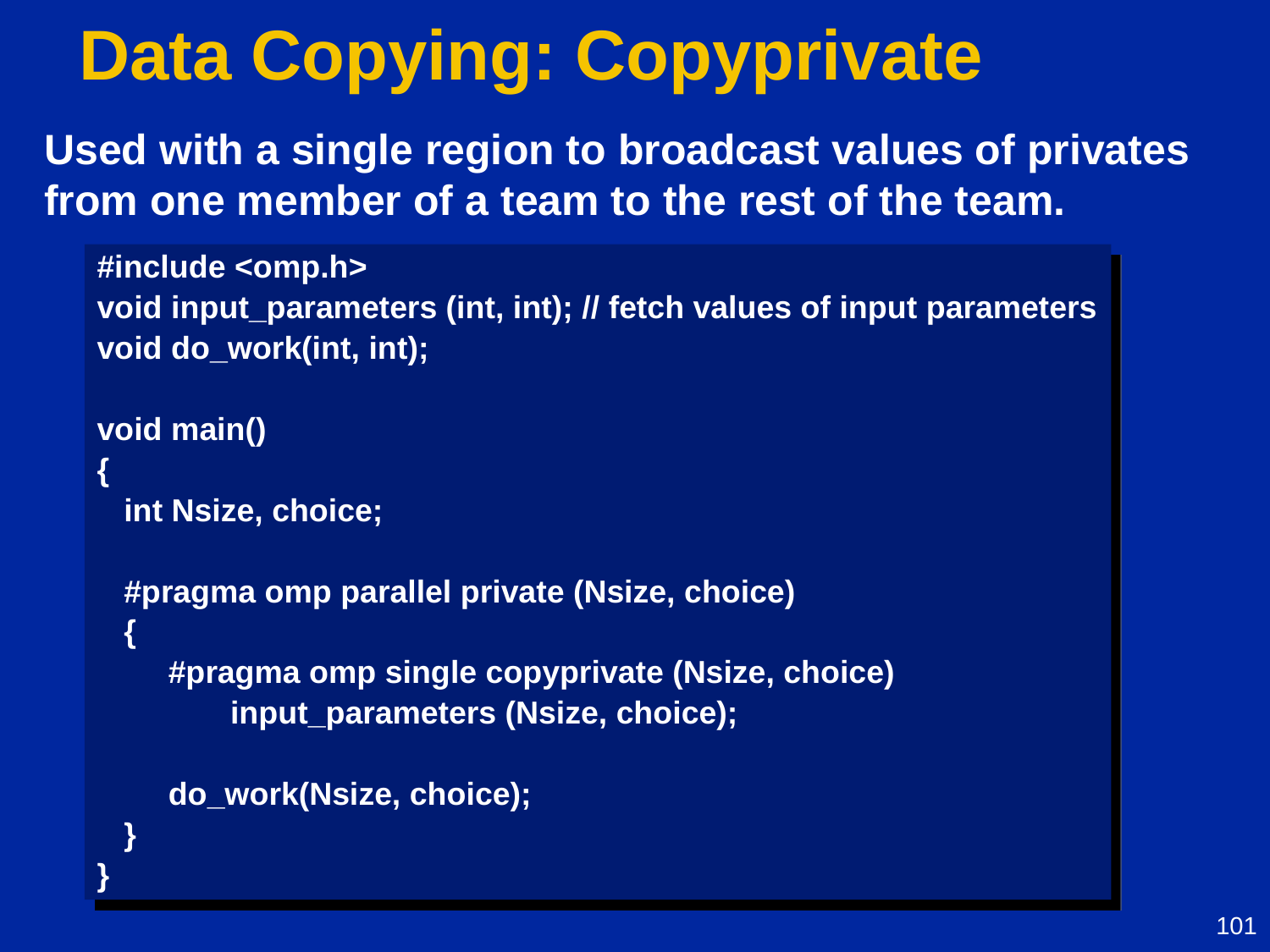

# Data Copying: Copyprivate
Used with a single region to broadcast values of privates from one member of a team to the rest of the team.
#include <omp.h>
void input_parameters (int, int); // fetch values of input parameters
void do_work(int, int);

void main()
{
   int Nsize, choice;

   #pragma omp parallel private (Nsize, choice)
   {
        #pragma omp single copyprivate (Nsize, choice)
               input_parameters (Nsize, choice);

        do_work(Nsize, choice);
   }
}
101